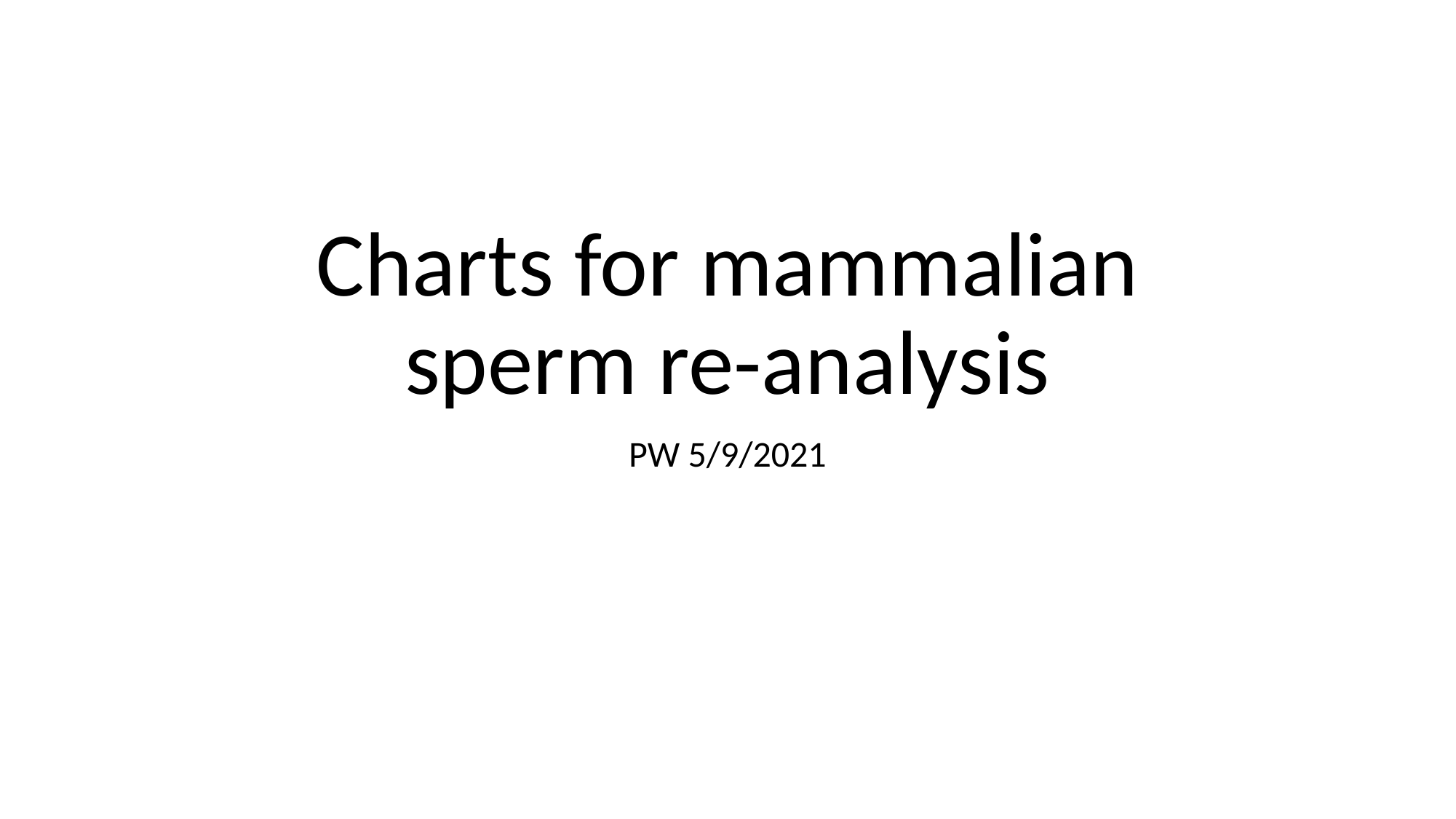

# Charts for mammalian sperm re-analysis
PW 5/9/2021